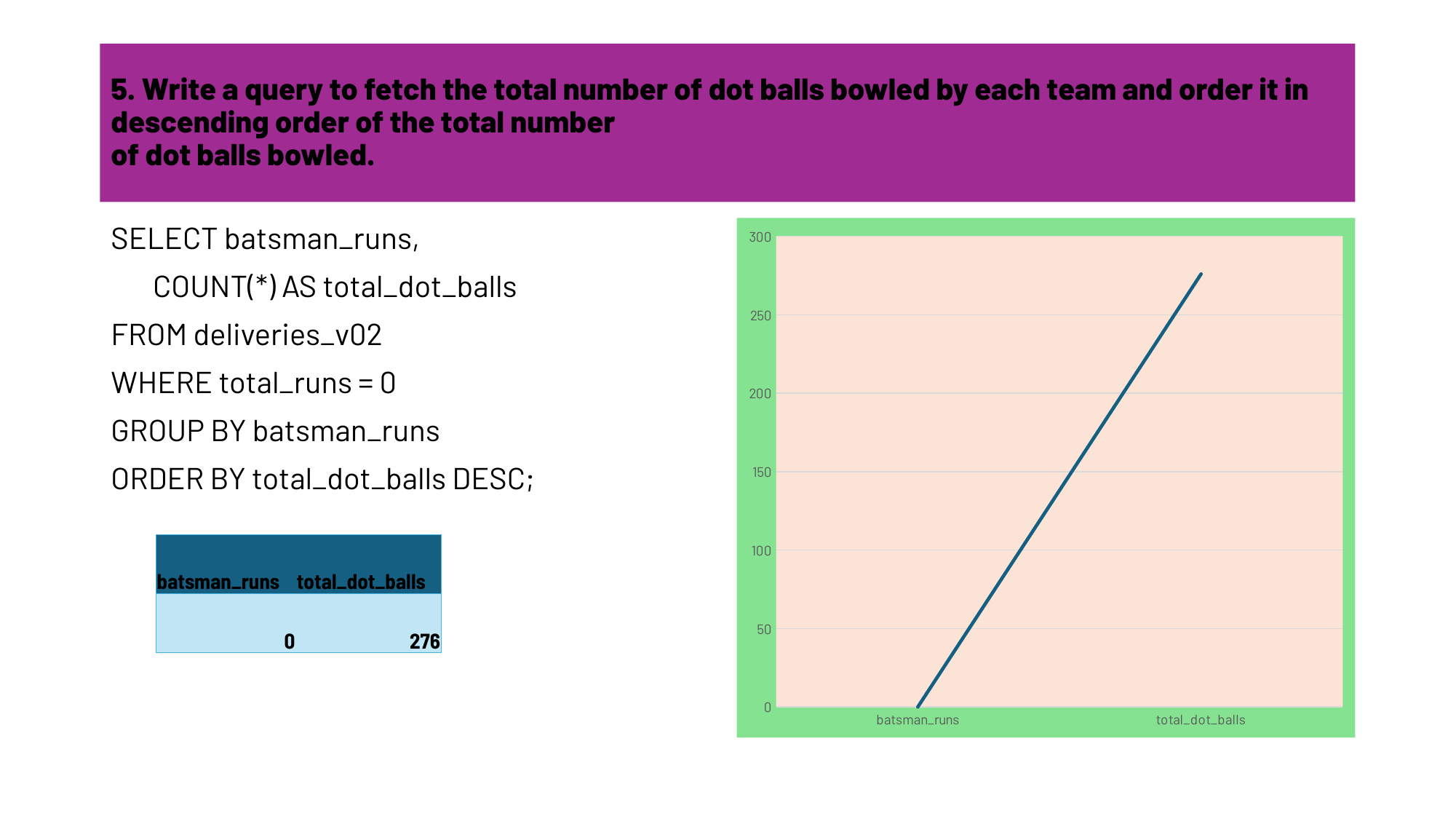

# 5. Write a query to fetch the total number of dot balls bowled by each team and order it in descending order of the total number of dot balls bowled.
SELECT batsman_runs,
       COUNT(*) AS total_dot_balls
FROM deliveries_v02
WHERE total_runs = 0
GROUP BY batsman_runs
ORDER BY total_dot_balls DESC;

### Chart

| Category |  |
|---|---|
| batsman_runs | 0.0 |
| total_dot_balls | 276.0 |
| batsman\_runs | total\_dot\_balls |
| --- | --- |
| 0 | 276 |